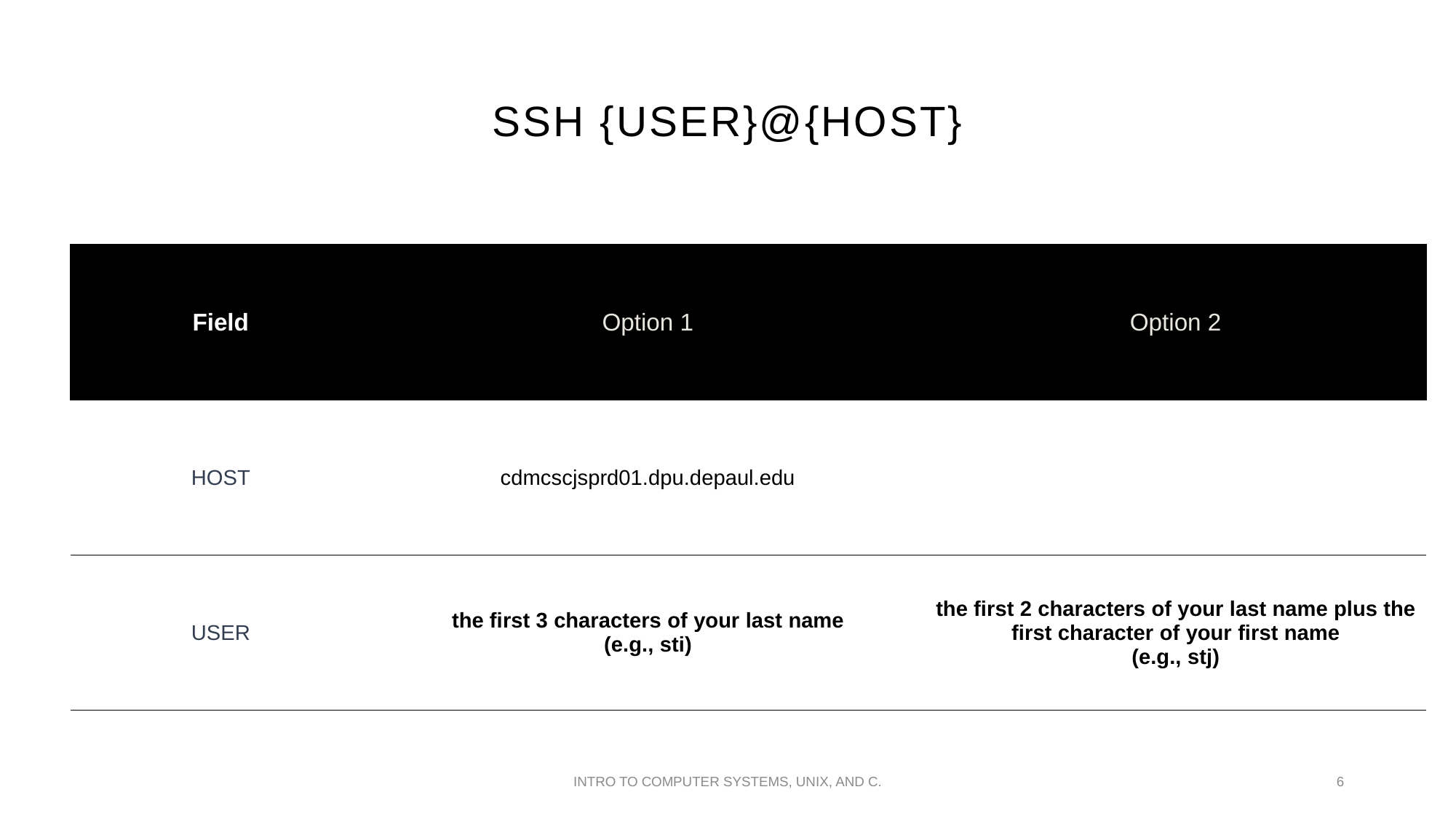

# SSH {User}@{Host}
| ​Field | Option 1 | Option 2 |
| --- | --- | --- |
| HOST | cdmcscjsprd01.dpu.depaul.edu |  |
| USER | the first 3 characters of your last name (e.g., sti) | the first 2 characters of your last name plus the first character of your first name (e.g., stj) |
INTRO TO​ COMPUTER SYSTEMS,​ UNIX,​ AND C.​
6